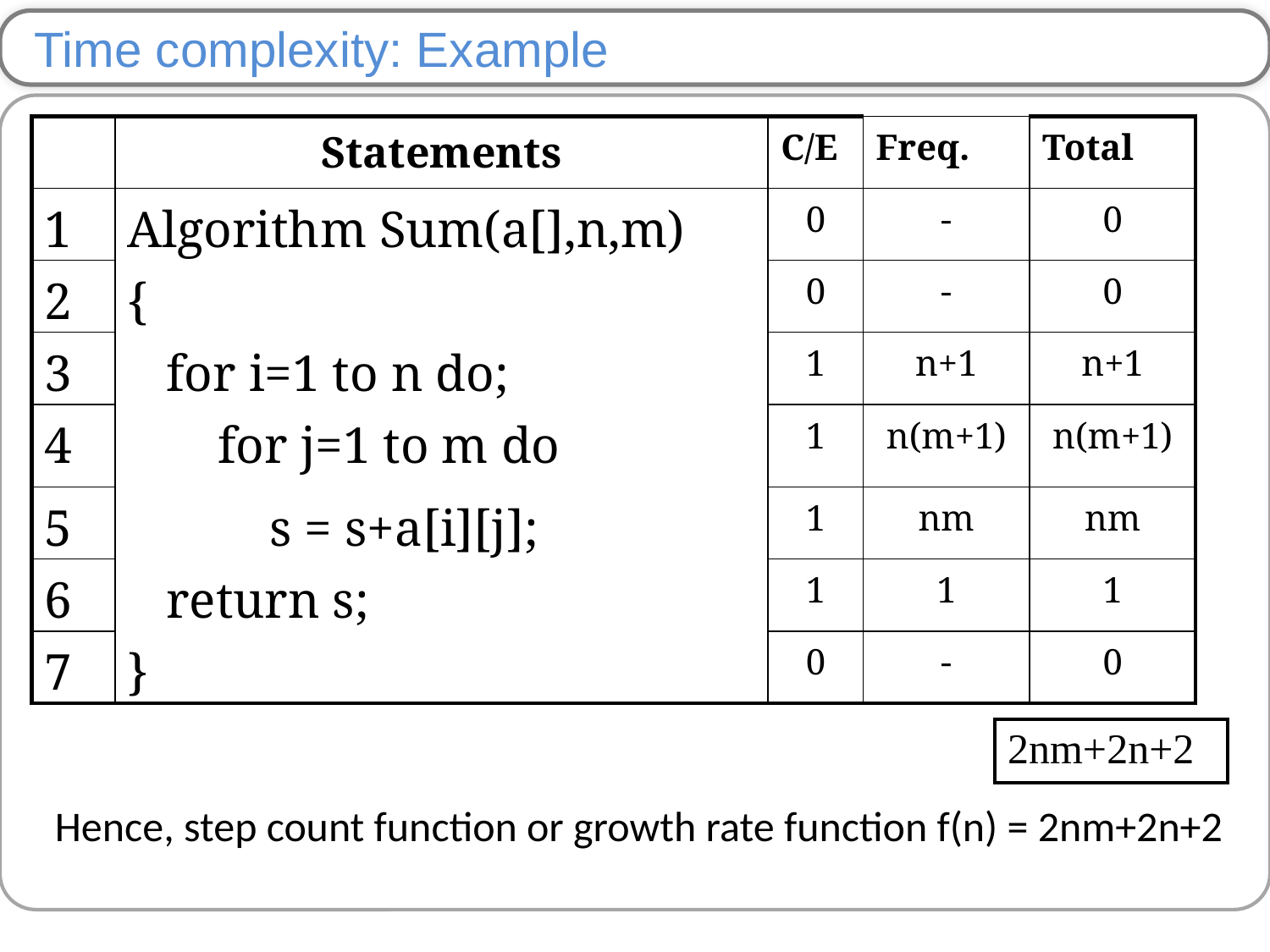

Time complexity: Example

|  | Statements | C/E | Freq. | Total |
| --- | --- | --- | --- | --- |
| 1 | Algorithm Sum(a[],n,m) | 0 | - | 0 |
| 2 | { | 0 | - | 0 |
| 3 | for i=1 to n do; | 1 | n+1 | n+1 |
| 4 | for j=1 to m do | 1 | n(m+1) | n(m+1) |
| 5 | s = s+a[i][j]; | 1 | nm | nm |
| 6 | return s; | 1 | 1 | 1 |
| 7 | } | 0 | - | 0 |

| 2nm+2n+2 |
| --- |
Hence, step count function or growth rate function f(n) = 2nm+2n+2